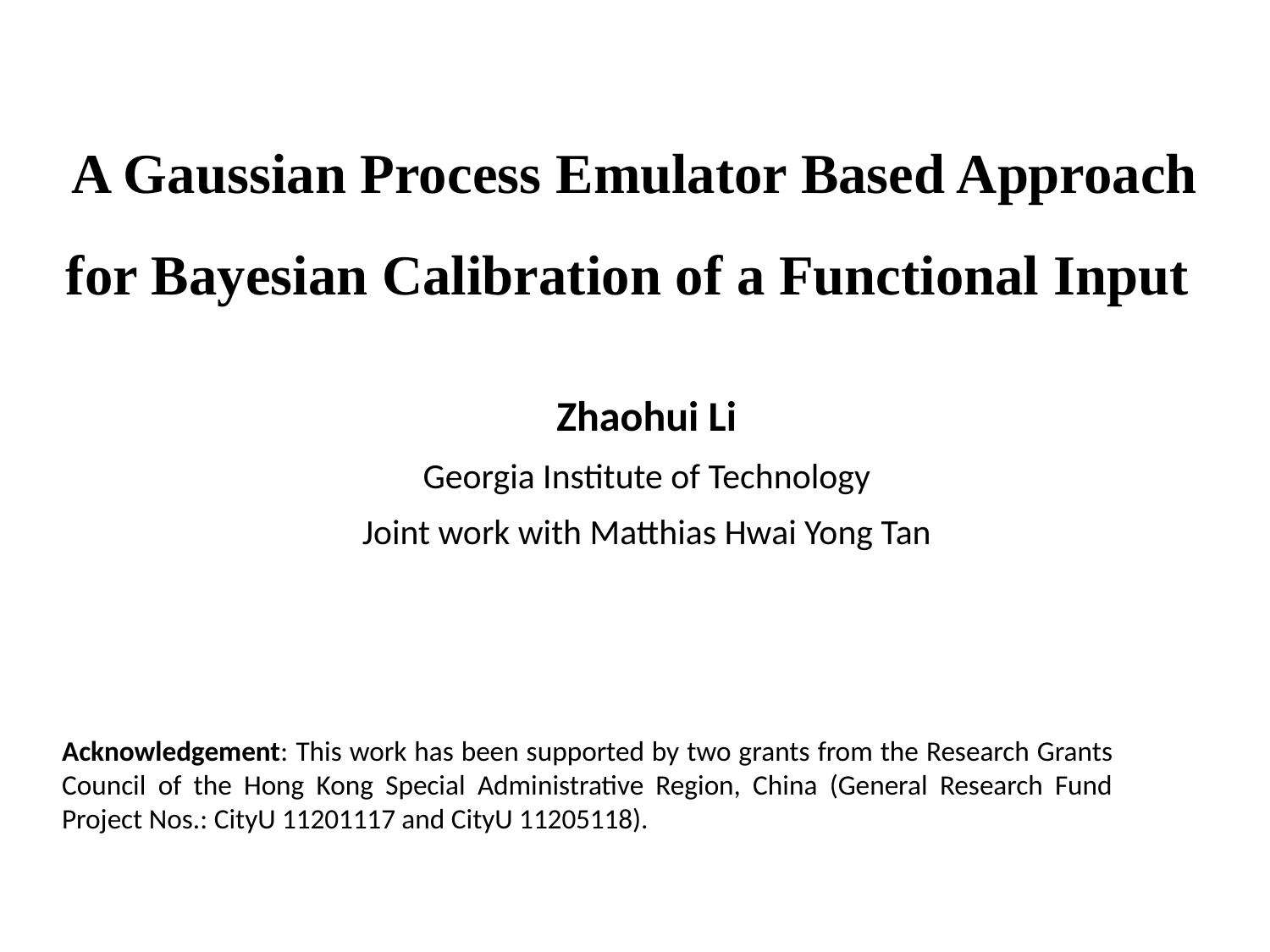

# A Gaussian Process Emulator Based Approach for Bayesian Calibration of a Functional Input
Zhaohui Li
Georgia Institute of Technology
Joint work with Matthias Hwai Yong Tan

Acknowledgement: This work has been supported by two grants from the Research Grants Council of the Hong Kong Special Administrative Region, China (General Research Fund Project Nos.: CityU 11201117 and CityU 11205118).